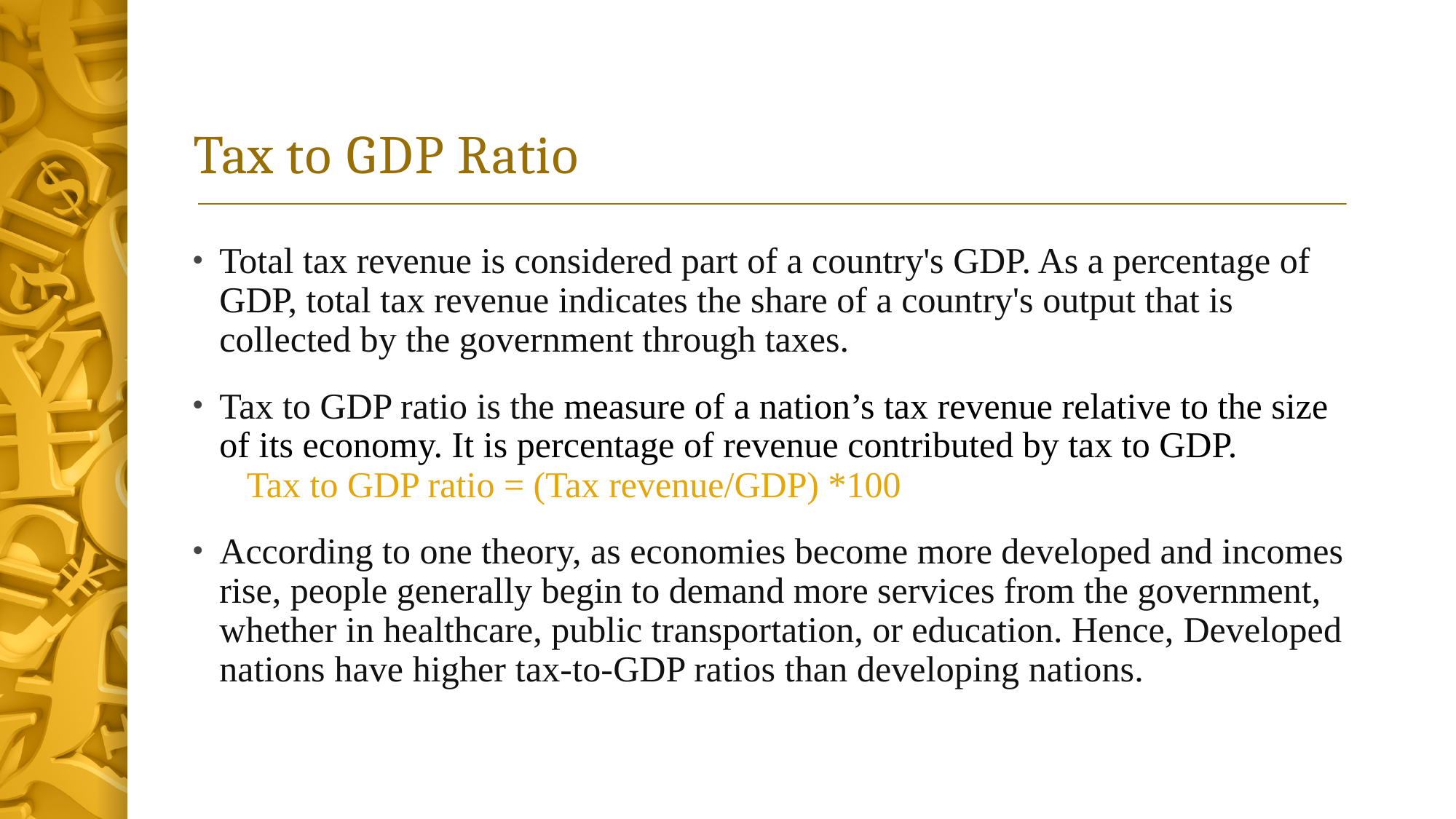

# Tax to GDP Ratio
Total tax revenue is considered part of a country's GDP. As a percentage of GDP, total tax revenue indicates the share of a country's output that is collected by the government through taxes.
Tax to GDP ratio is the measure of a nation’s tax revenue relative to the size of its economy. It is percentage of revenue contributed by tax to GDP.               Tax to GDP ratio = (Tax revenue/GDP) *100
According to one theory, as economies become more developed and incomes rise, people generally begin to demand more services from the government, whether in healthcare, public transportation, or education. Hence, Developed nations have higher tax-to-GDP ratios than developing nations.